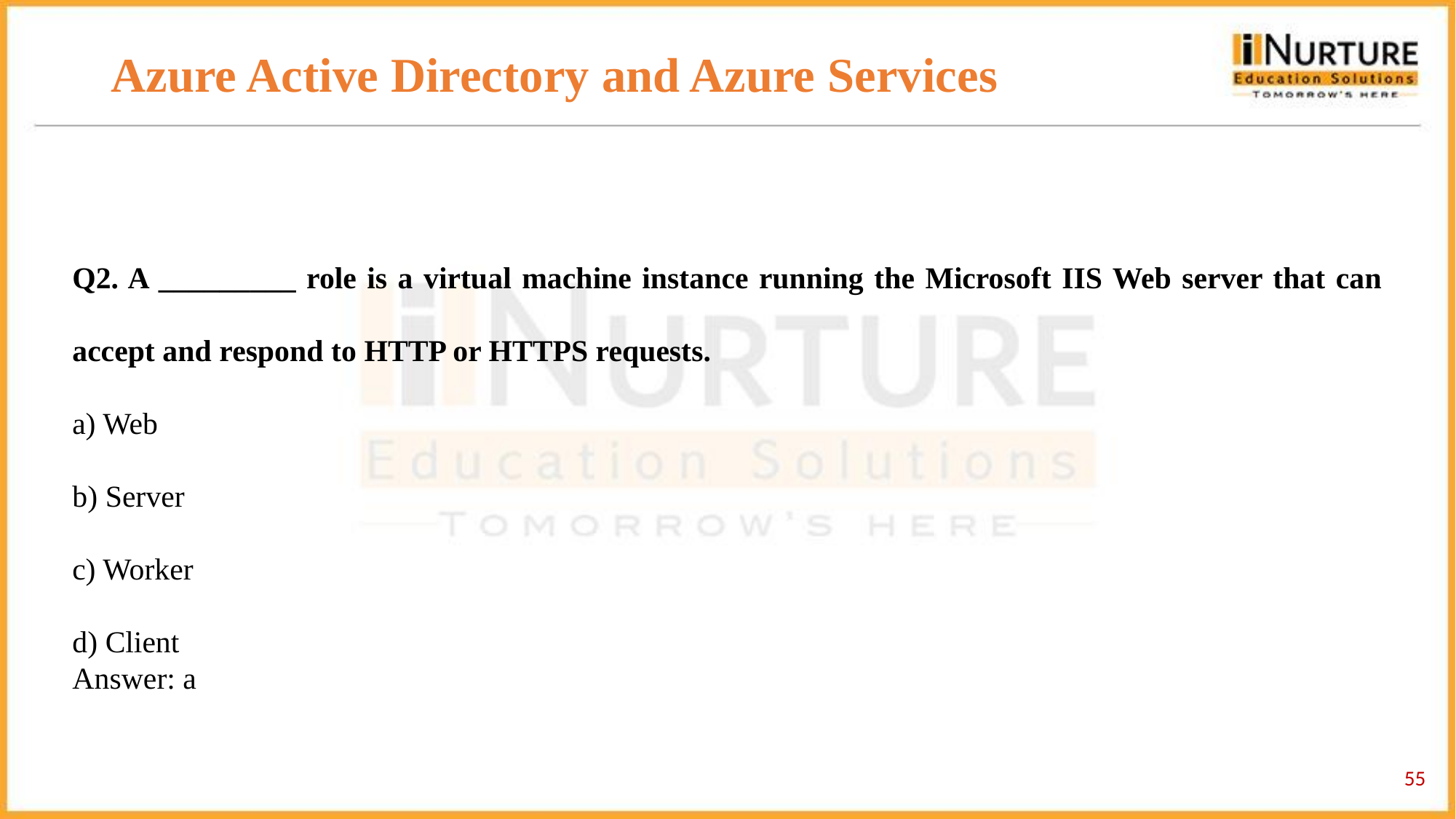

# Azure Active Directory and Azure Services
Q2. A _________ role is a virtual machine instance running the Microsoft IIS Web server that can accept and respond to HTTP or HTTPS requests.
a) Web
b) Server
c) Worker
d) Client
Answer: a
55